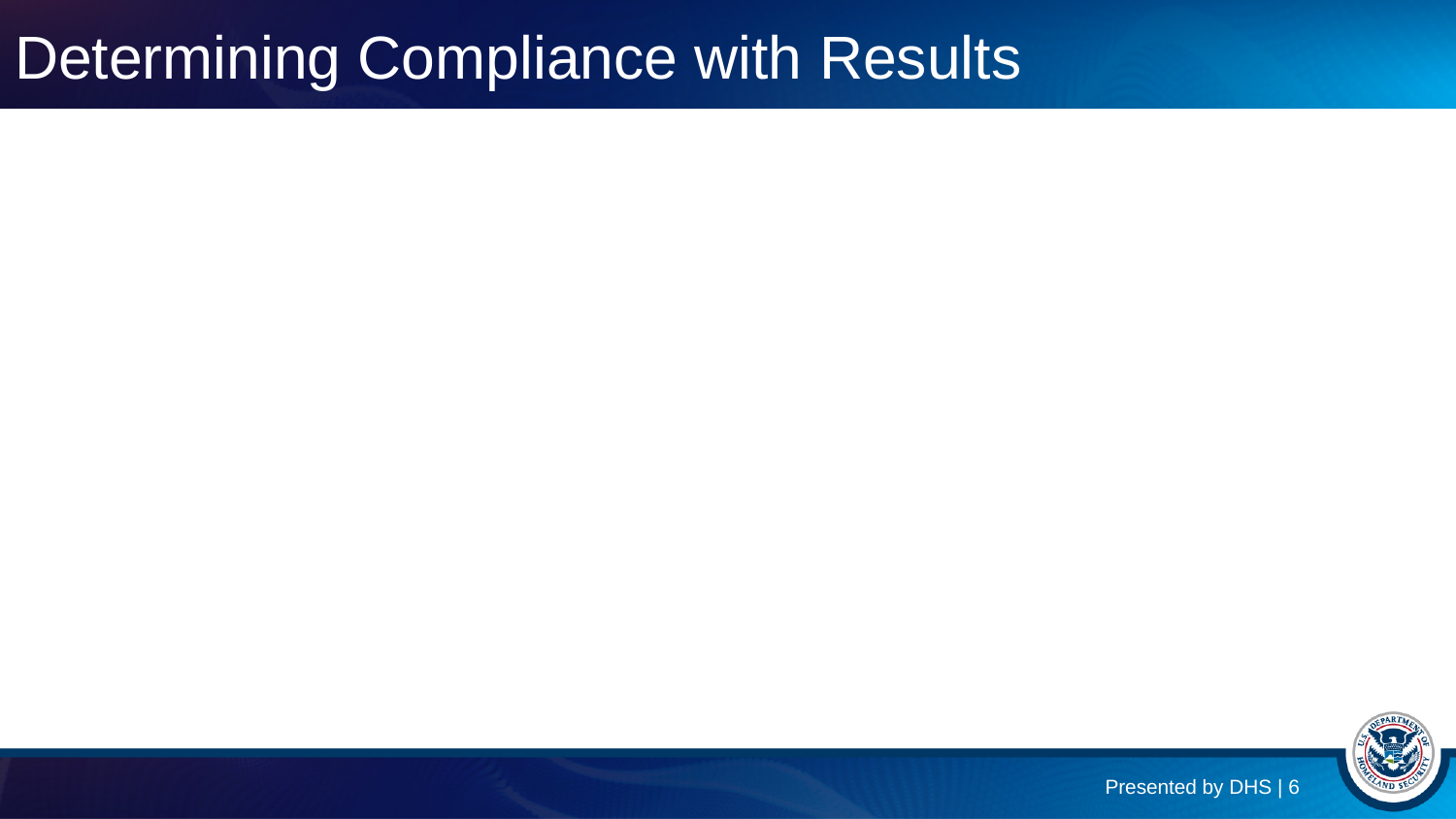

# Determining Compliance with Results
Presented by DHS | 6